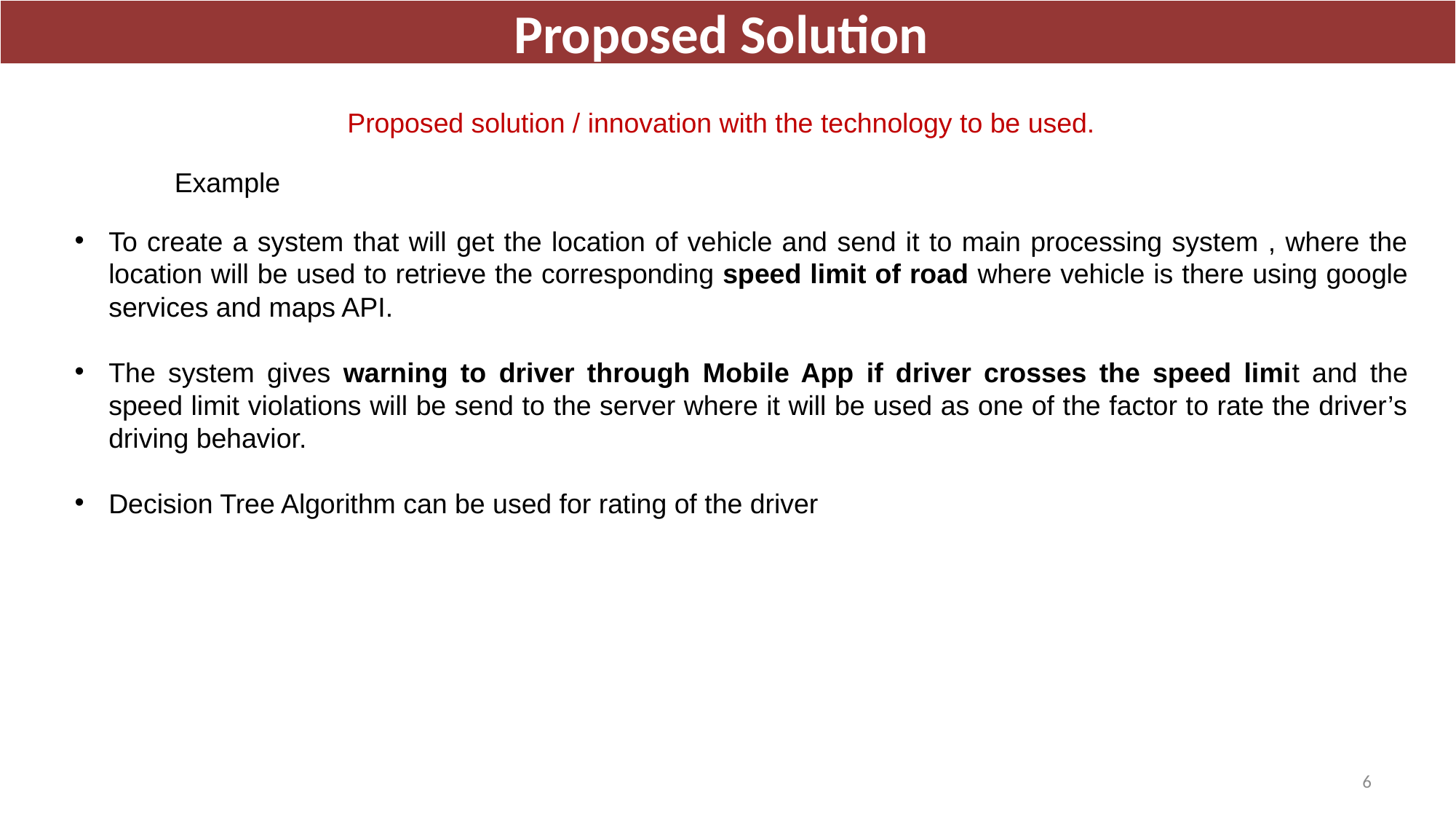

Proposed Solution
Proposed solution / innovation with the technology to be used.
Example
To create a system that will get the location of vehicle and send it to main processing system , where the location will be used to retrieve the corresponding speed limit of road where vehicle is there using google services and maps API.

The system gives warning to driver through Mobile App if driver crosses the speed limit and the speed limit violations will be send to the server where it will be used as one of the factor to rate the driver’s driving behavior.

Decision Tree Algorithm can be used for rating of the driver
6